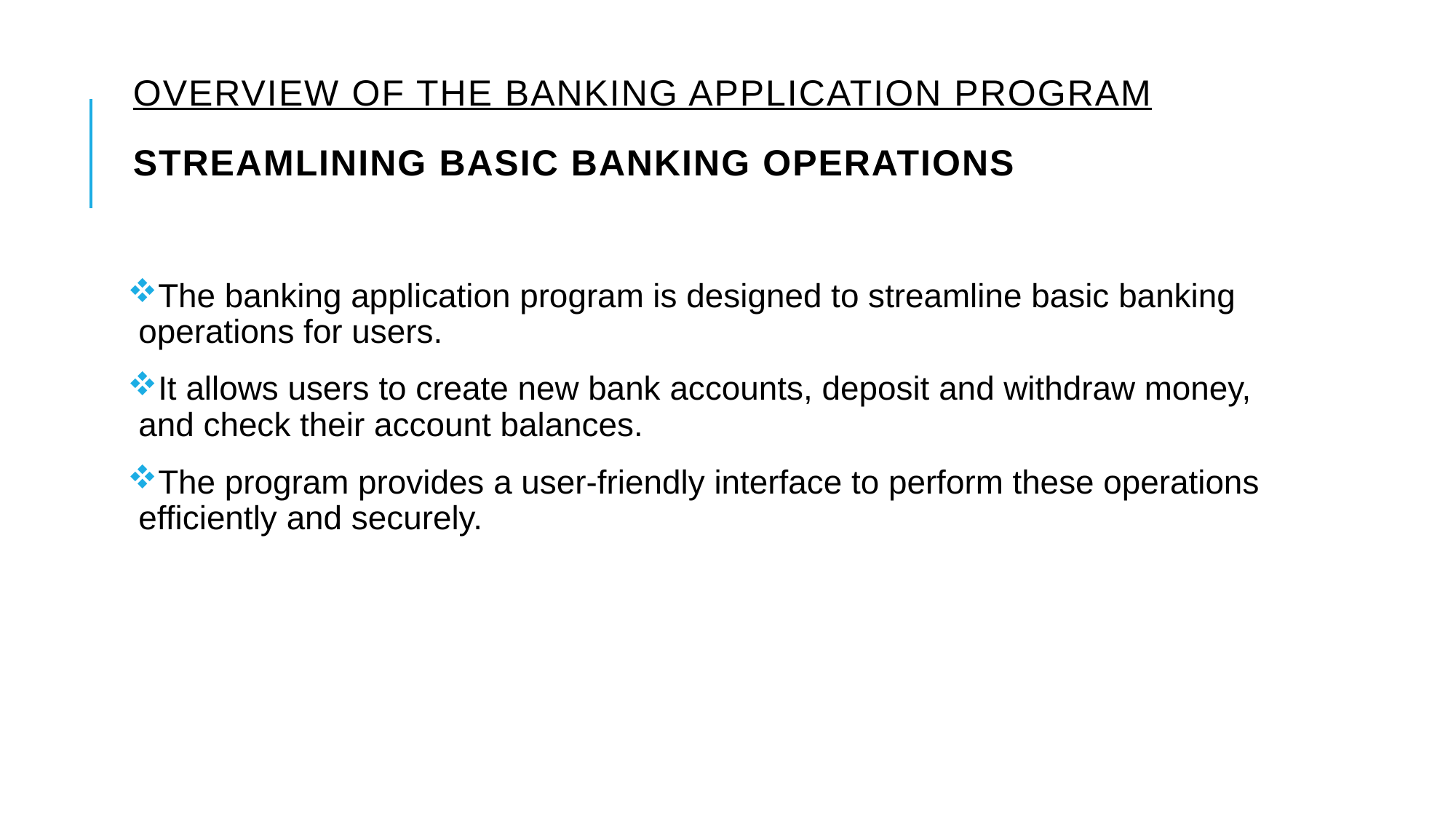

# Overview of the Banking Application Program Streamlining Basic Banking Operations
The banking application program is designed to streamline basic banking operations for users.
It allows users to create new bank accounts, deposit and withdraw money, and check their account balances.
The program provides a user-friendly interface to perform these operations efficiently and securely.